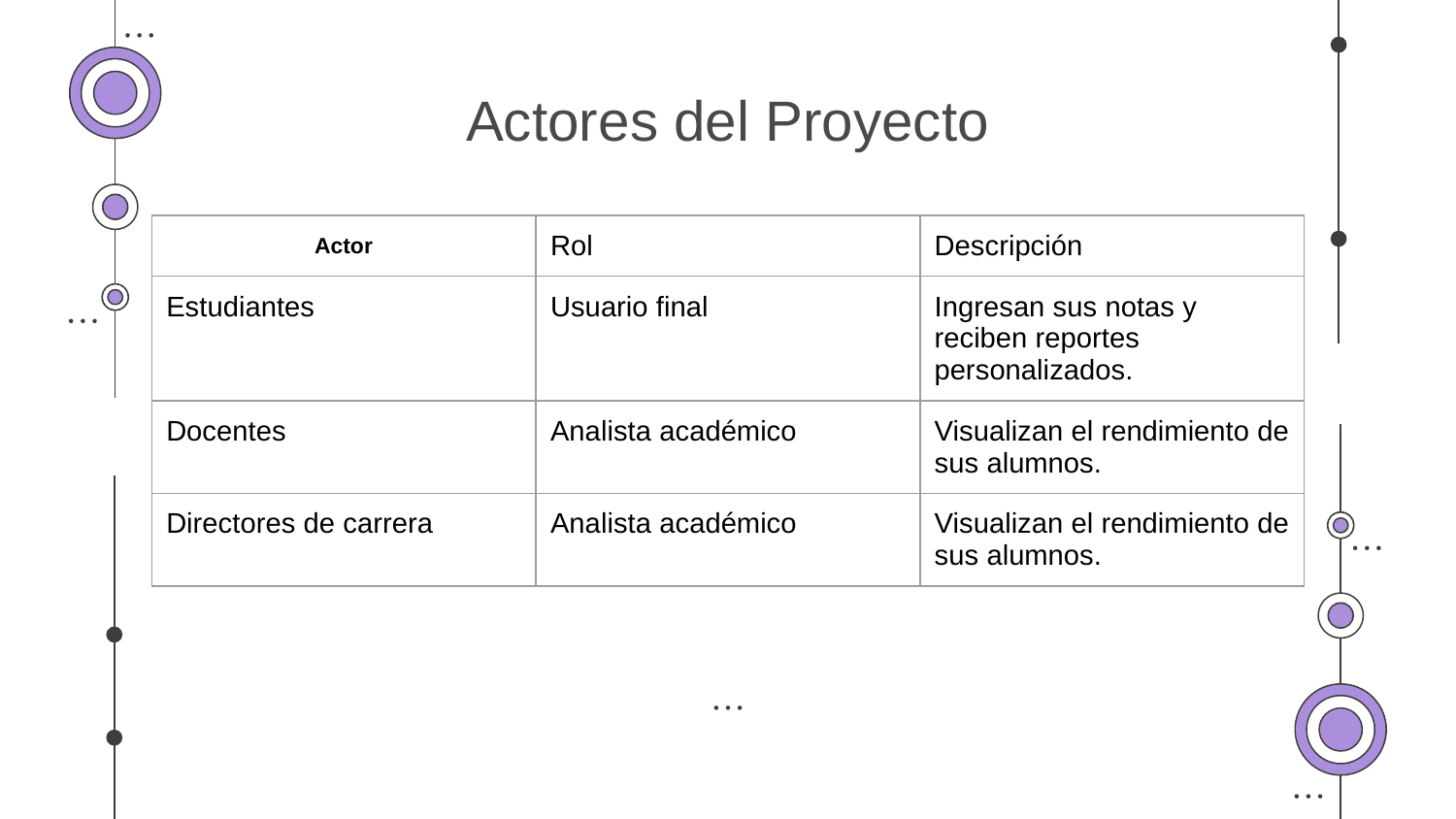

# Actores del Proyecto
| Actor | Rol | Descripción |
| --- | --- | --- |
| Estudiantes | Usuario final | Ingresan sus notas y reciben reportes personalizados. |
| Docentes | Analista académico | Visualizan el rendimiento de sus alumnos. |
| Directores de carrera | Analista académico | Visualizan el rendimiento de sus alumnos. |